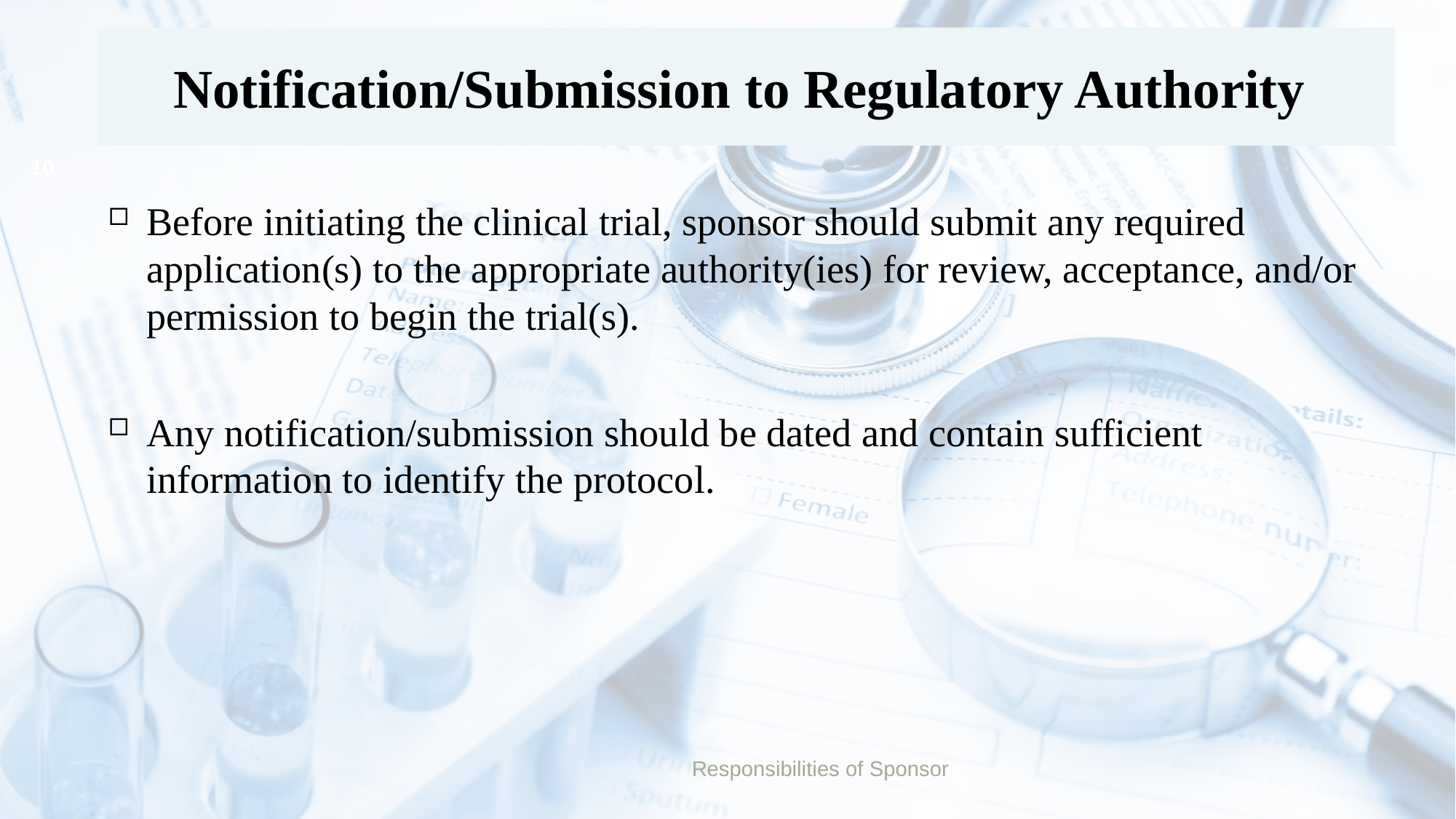

# Notification/Submission to Regulatory Authority
10
Before initiating the clinical trial, sponsor should submit any required application(s) to the appropriate authority(ies) for review, acceptance, and/or permission to begin the trial(s).

Any notification/submission should be dated and contain sufficient information to identify the protocol.
Responsibilities of Sponsor